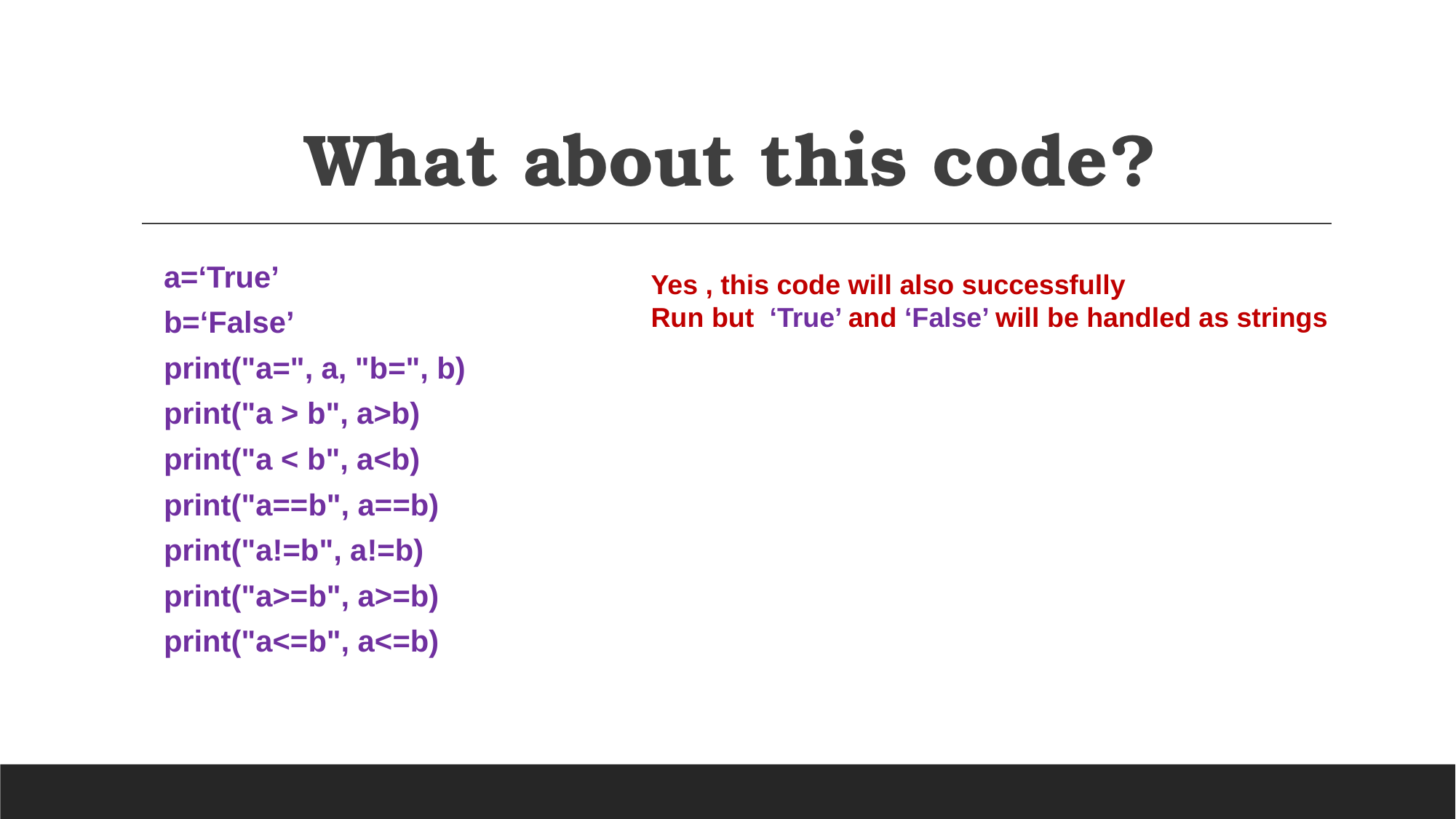

# What about this code?
a=‘True’
b=‘False’
print("a=", a, "b=", b)
print("a > b", a>b)
print("a < b", a<b)
print("a==b", a==b)
print("a!=b", a!=b)
print("a>=b", a>=b)
print("a<=b", a<=b)

Yes , this code will also successfully
Run but  ‘True’ and ‘False’ will be handled as strings